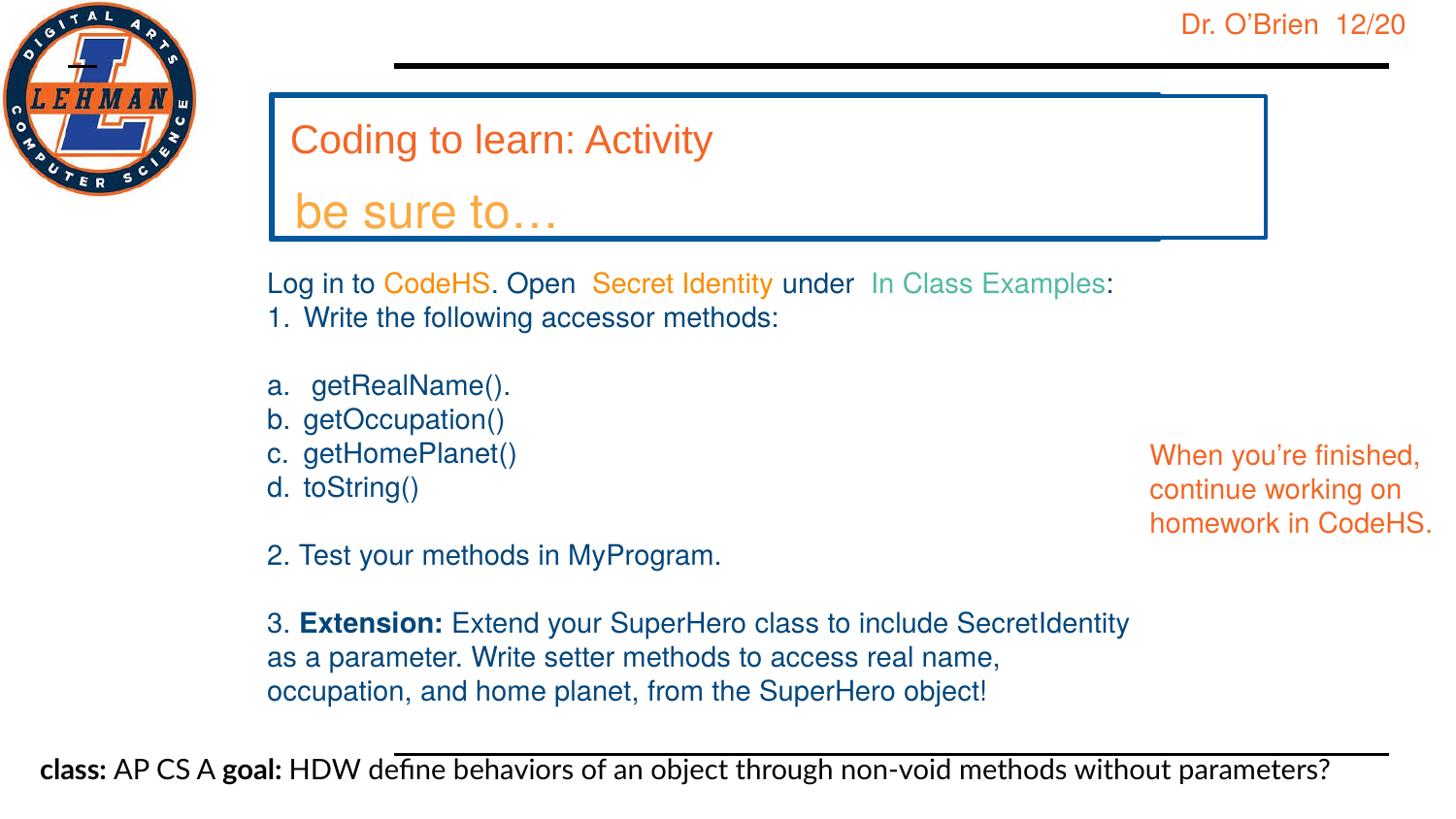

Coding to learn: Activity
be sure to…
Log in to CodeHS. Open  Secret Identity under  In Class Examples:
Write the following accessor methods:

 getRealName().
getOccupation()
getHomePlanet()
toString()

2. Test your methods in MyProgram.

3. Extension: Extend your SuperHero class to include SecretIdentity as a parameter. Write setter methods to access real name, occupation, and home planet, from the SuperHero object!
When you’re finished, continue working on homework in CodeHS.